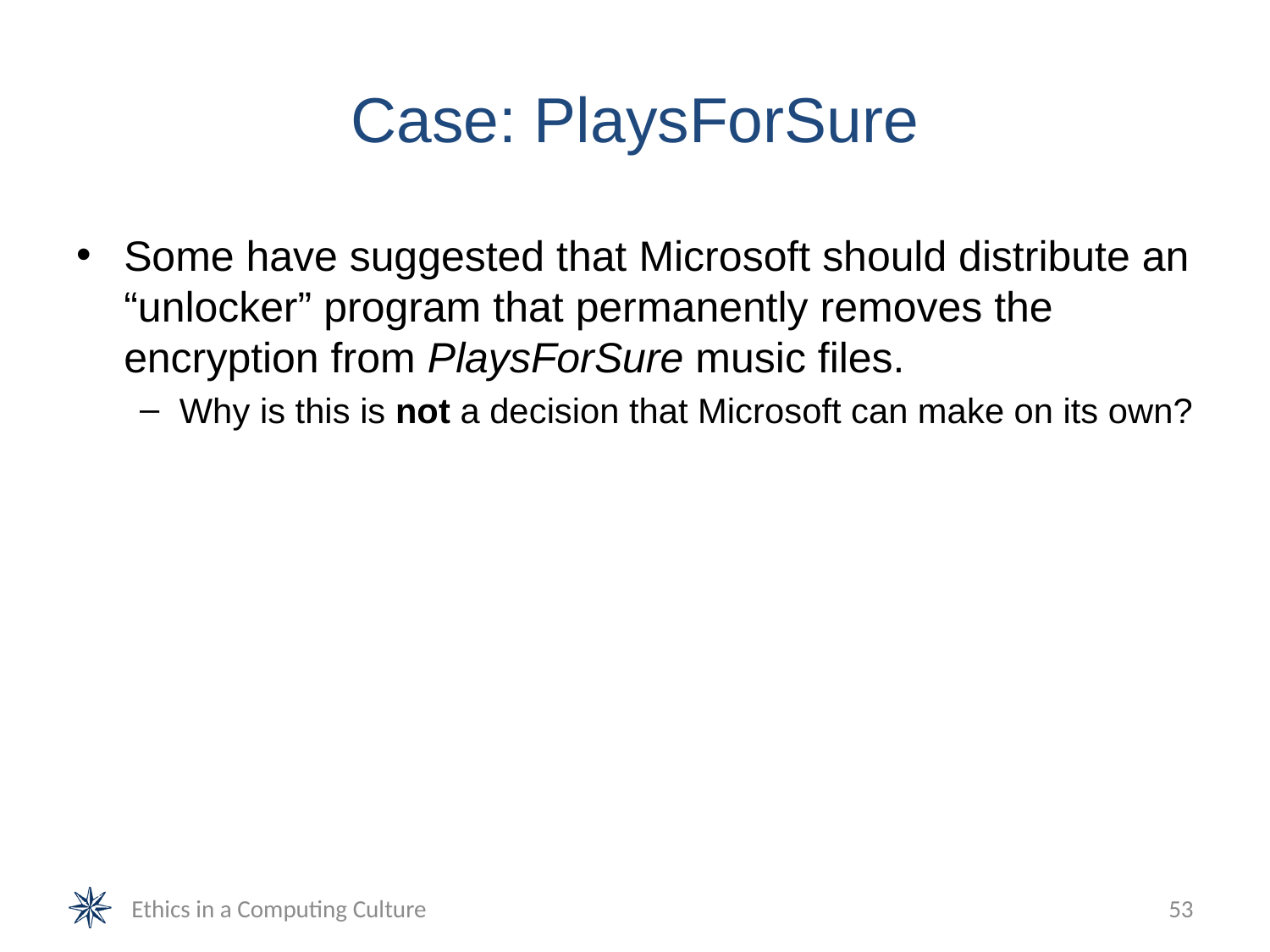

# Case: PlaysForSure
Some have suggested that Microsoft should distribute an “unlocker” program that permanently removes the encryption from PlaysForSure music files.
Why is this is not a decision that Microsoft can make on its own?
Ethics in a Computing Culture
53